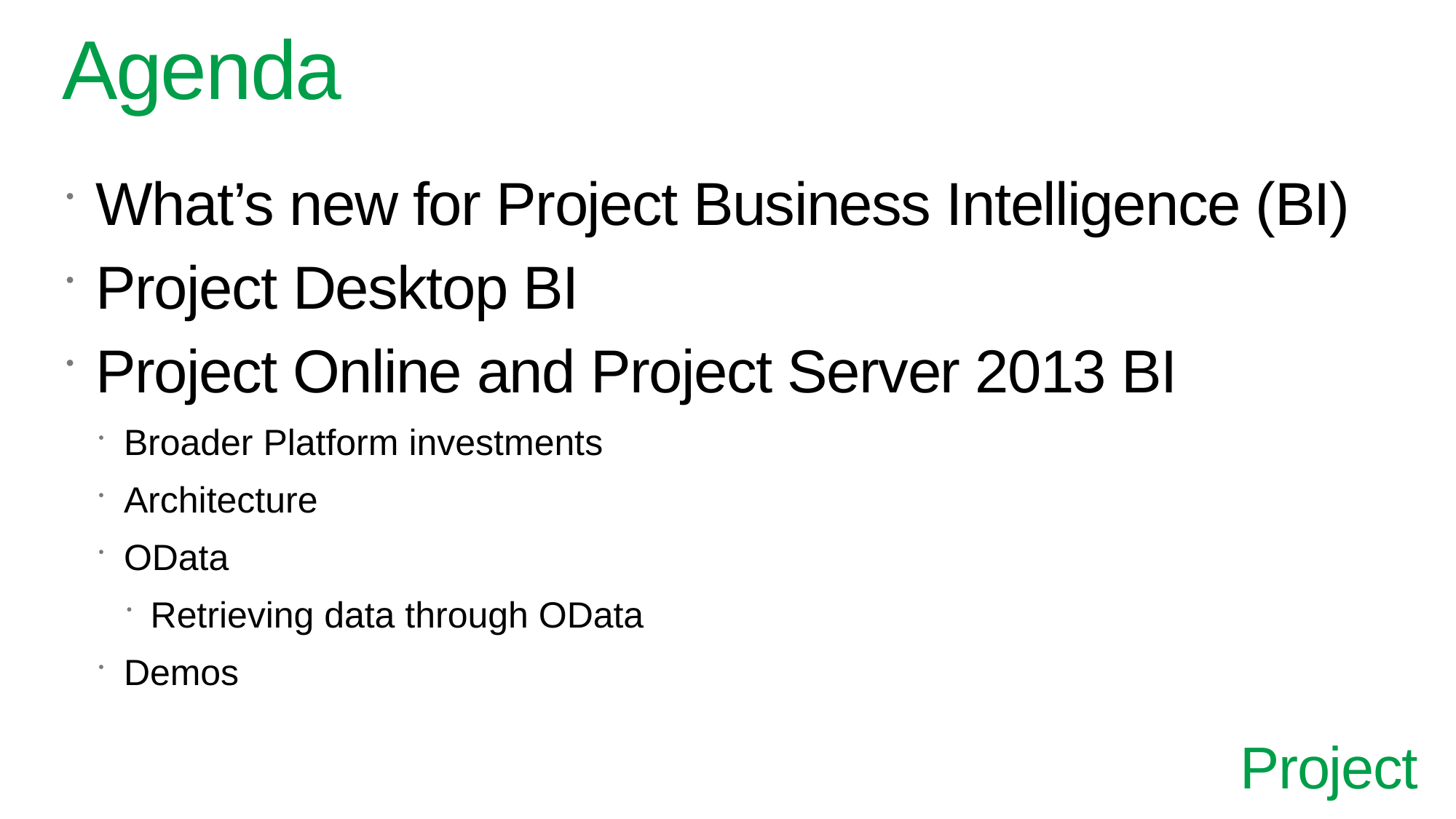

# Agenda
What’s new for Project Business Intelligence (BI)
Project Desktop BI
Project Online and Project Server 2013 BI
Broader Platform investments
Architecture
OData
Retrieving data through OData
Demos